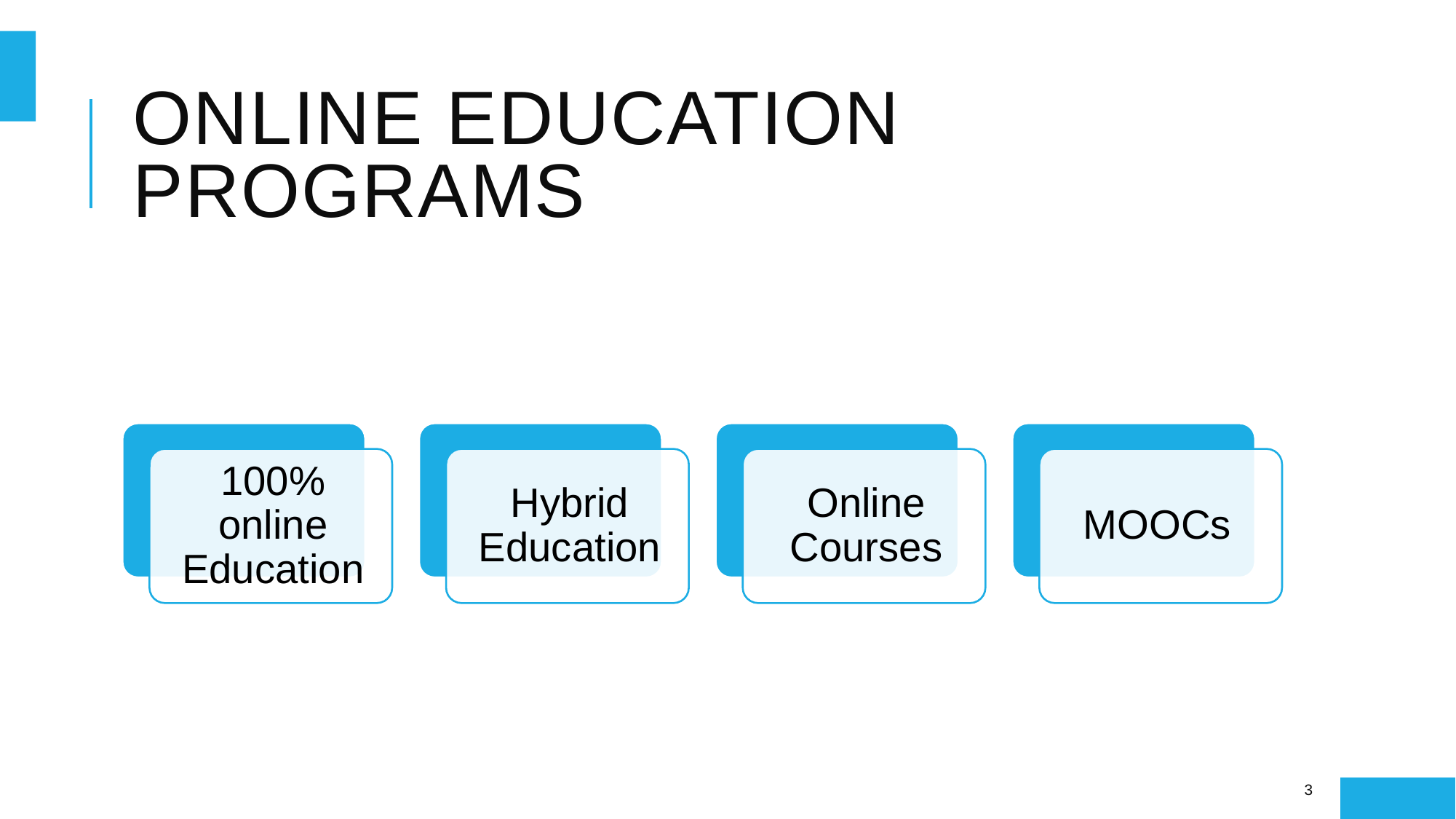

# online Education programs
100% online Education
Hybrid Education
Online Courses
MOOCs
3